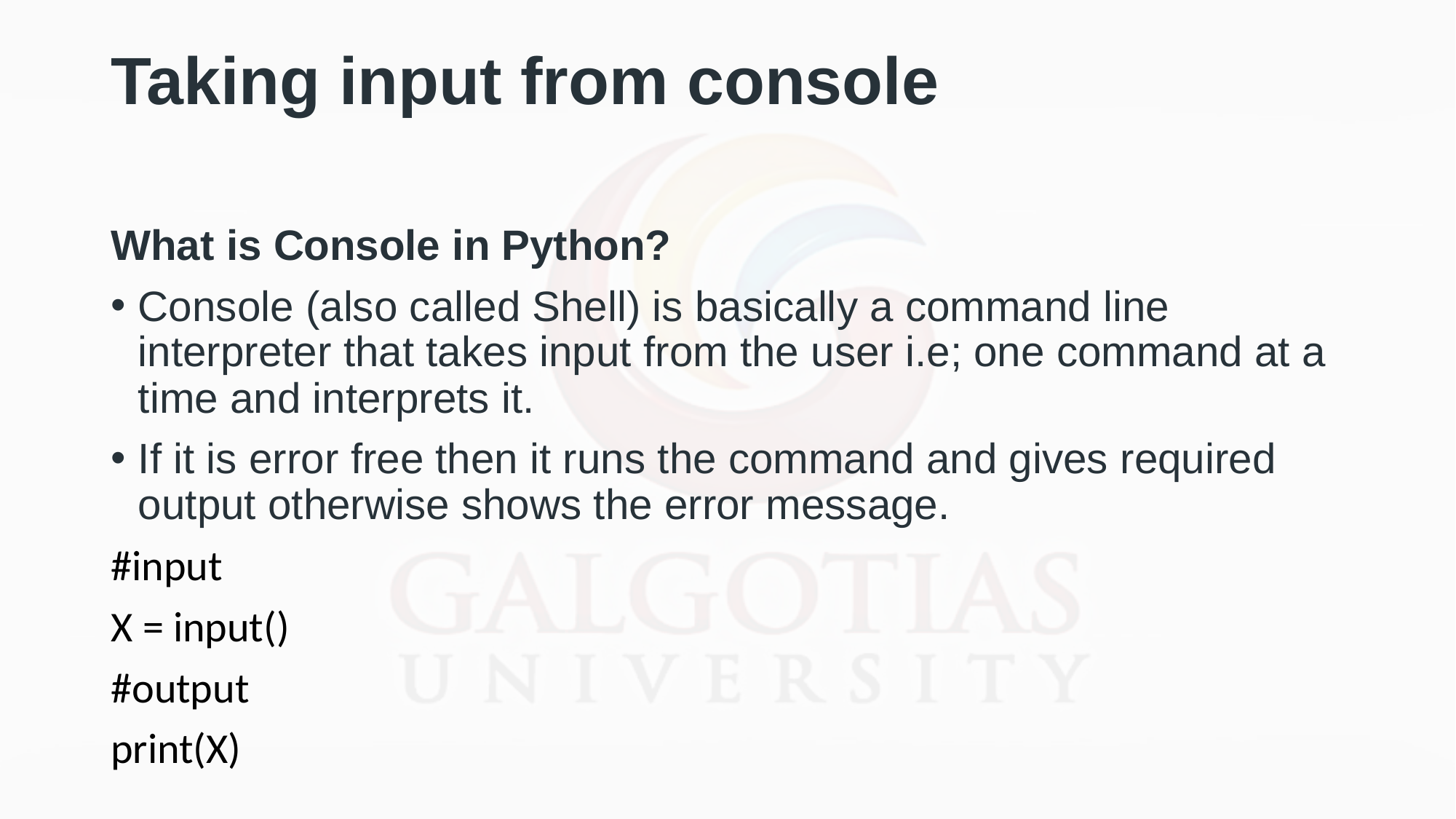

# Taking input from console
What is Console in Python?
Console (also called Shell) is basically a command line interpreter that takes input from the user i.e; one command at a time and interprets it.
If it is error free then it runs the command and gives required output otherwise shows the error message.
#input
X = input()
#output
print(X)